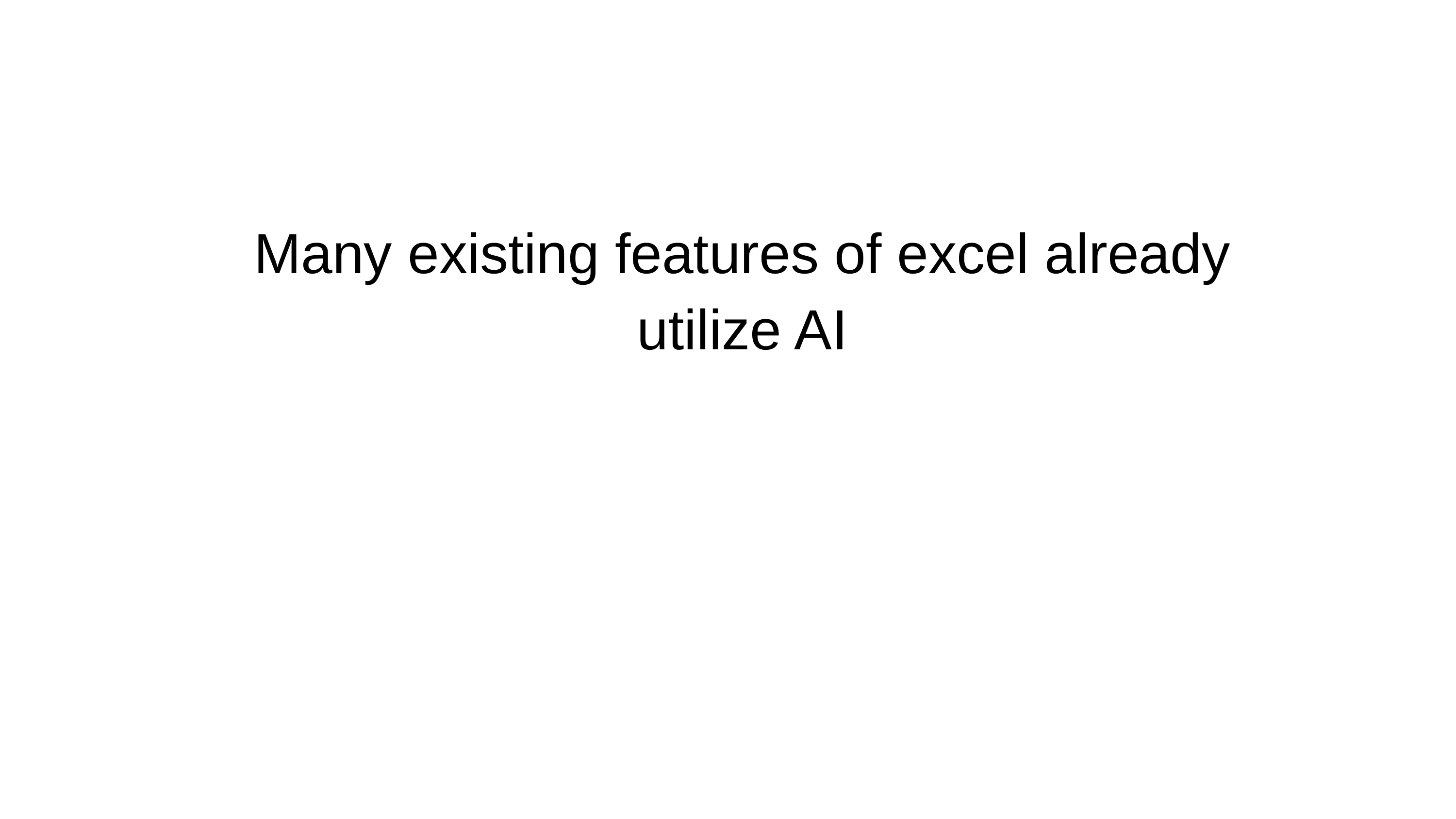

Many existing features of excel already utilize AI